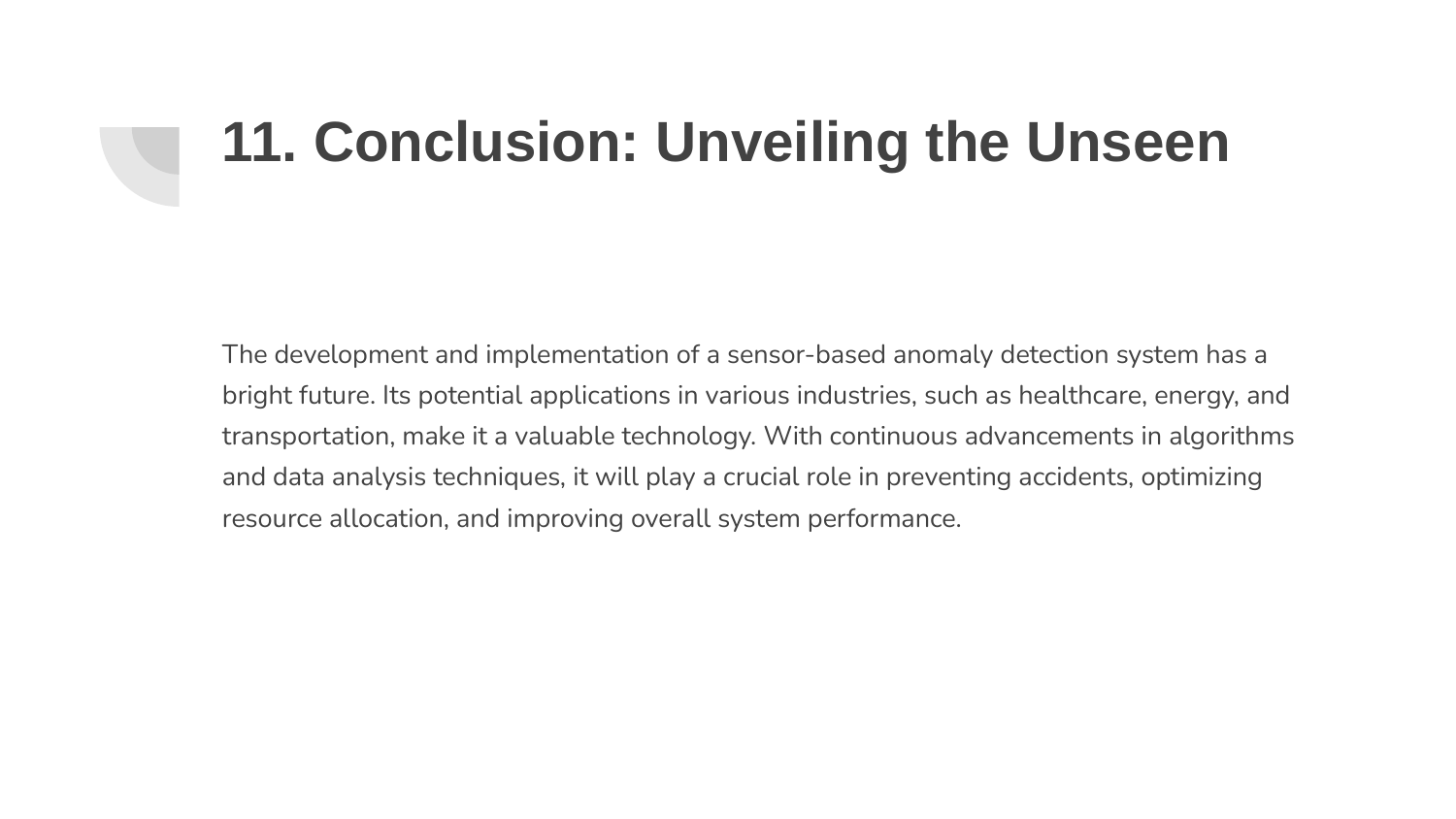

# 11. Conclusion: Unveiling the Unseen
The development and implementation of a sensor-based anomaly detection system has a bright future. Its potential applications in various industries, such as healthcare, energy, and transportation, make it a valuable technology. With continuous advancements in algorithms and data analysis techniques, it will play a crucial role in preventing accidents, optimizing resource allocation, and improving overall system performance.